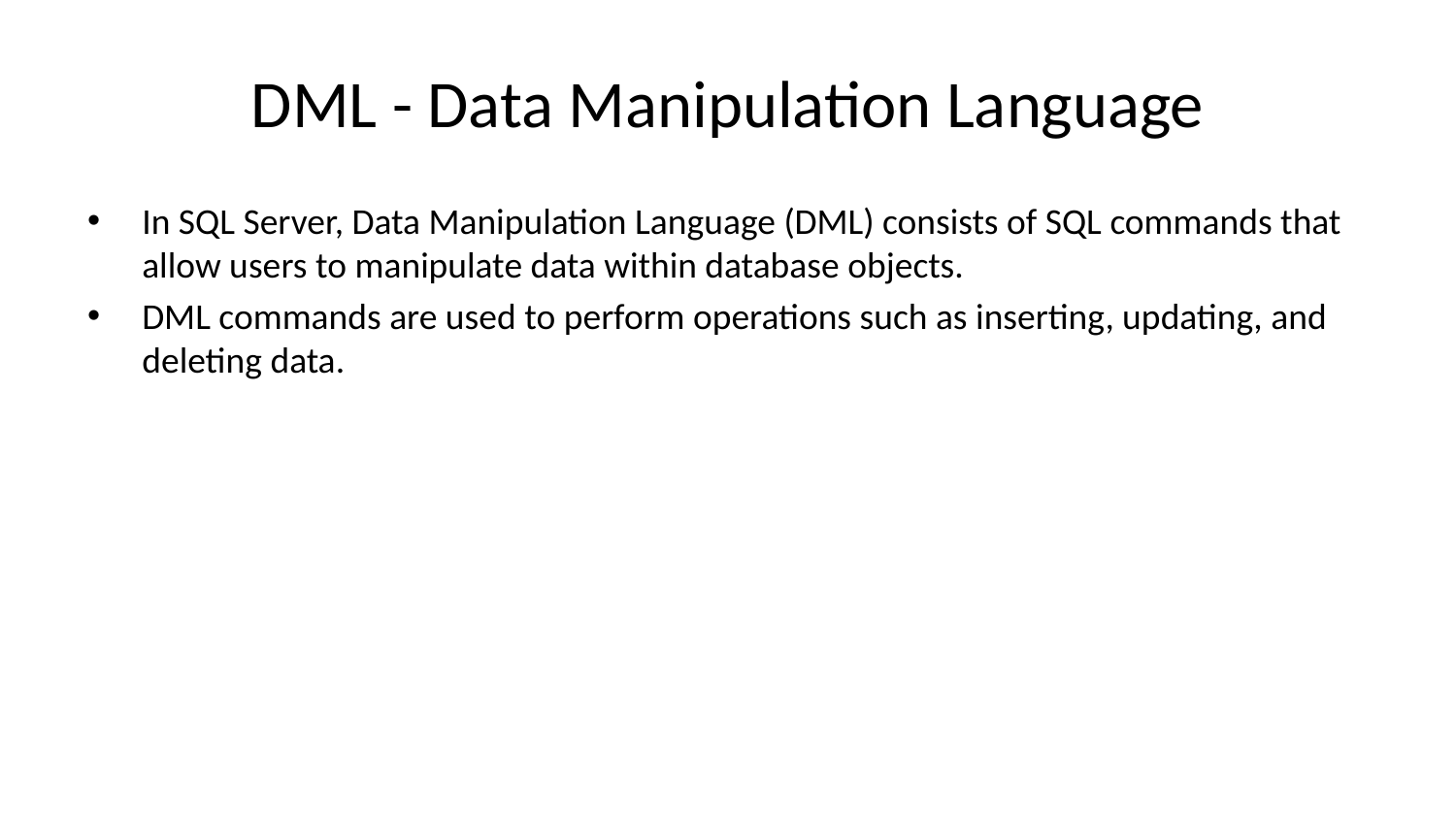

# DML - Data Manipulation Language
In SQL Server, Data Manipulation Language (DML) consists of SQL commands that allow users to manipulate data within database objects.
DML commands are used to perform operations such as inserting, updating, and deleting data.